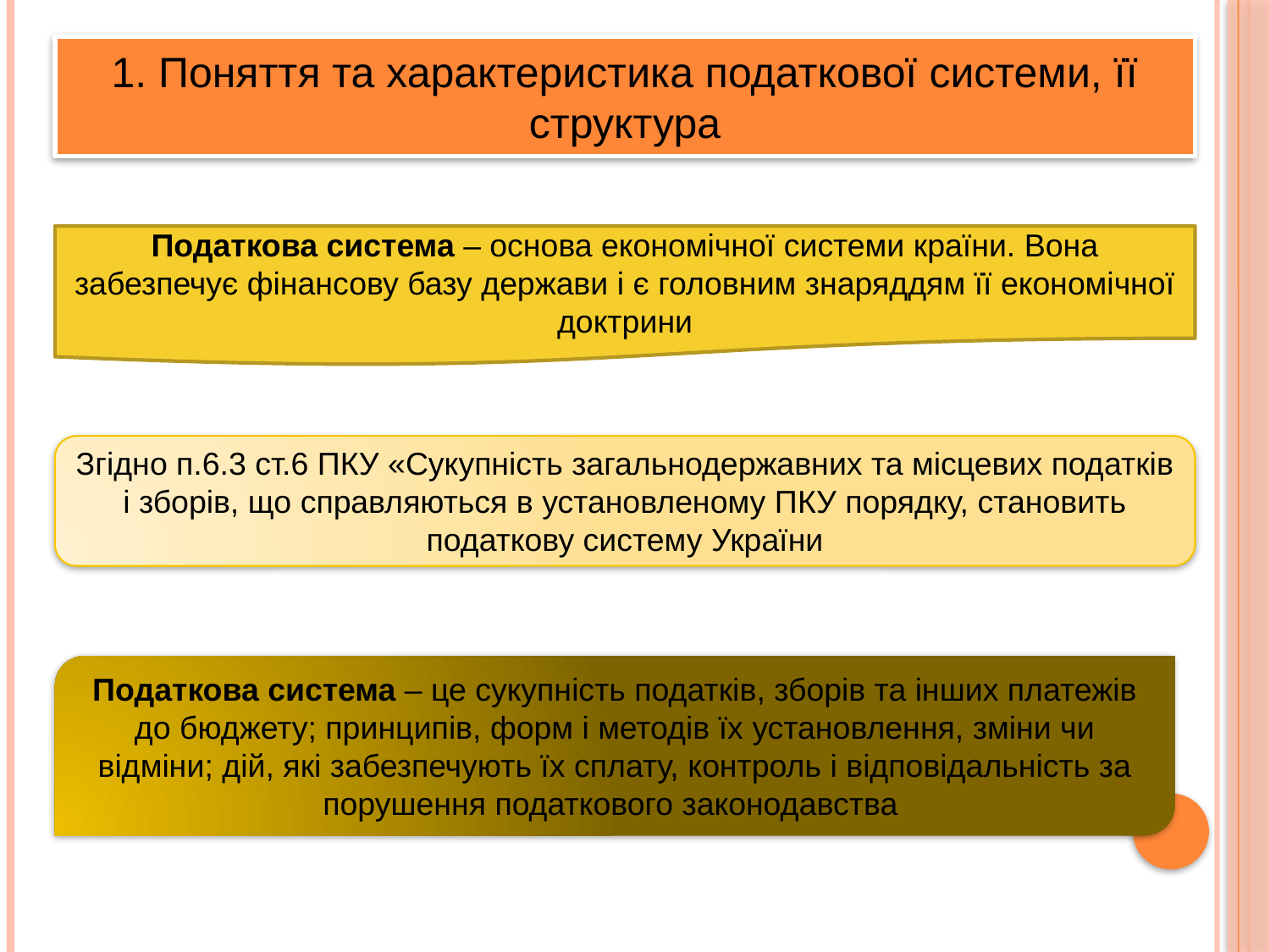

1. Поняття та характеристика податкової системи, її структура
Податкова система – основа економічної системи країни. Вона забезпечує фінансову базу держави і є головним знаряддям її економічної доктрини
Згідно п.6.3 ст.6 ПКУ «Сукупність загальнодержавних та місцевих податків і зборів, що справляються в установленому ПКУ порядку, становить податкову систему України
Податкова система – це сукупність податків, зборів та інших платежів до бюджету; принципів, форм і методів їх установлення, зміни чи відміни; дій, які забезпечують їх сплату, контроль і відповідальність за порушення податкового законодавства